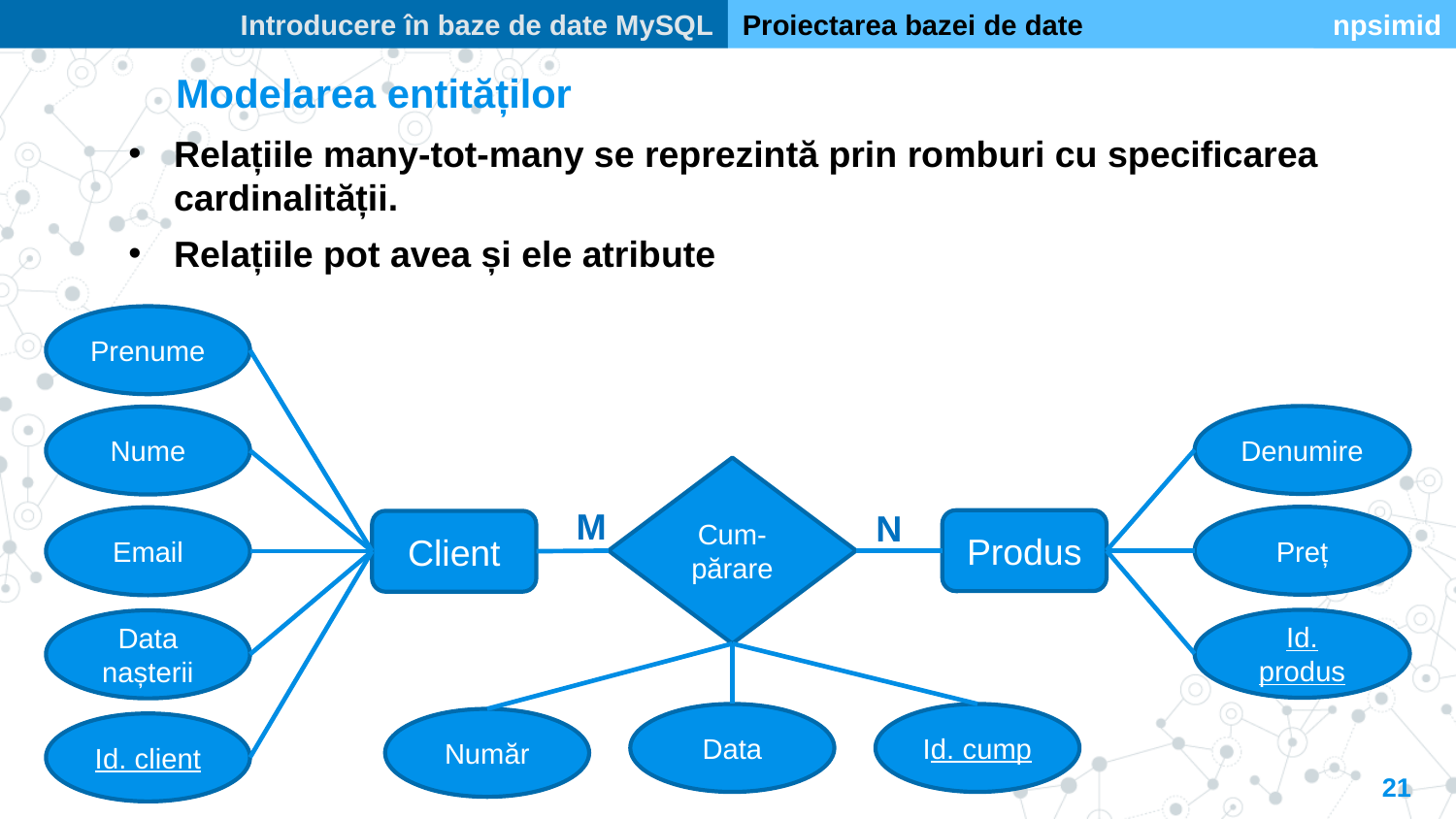

Introducere în baze de date MySQL
Proiectarea bazei de date
npsimid
Modelarea entităților
Relațiile many-tot-many se reprezintă prin romburi cu specificarea cardinalității.
Relațiile pot avea și ele atribute
Prenume
Denumire
Nume
Cum-părare
M
N
Preț
Email
Produs
Client
Id. produs
Data nașterii
Id. cump
Data
Număr
Id. client
21